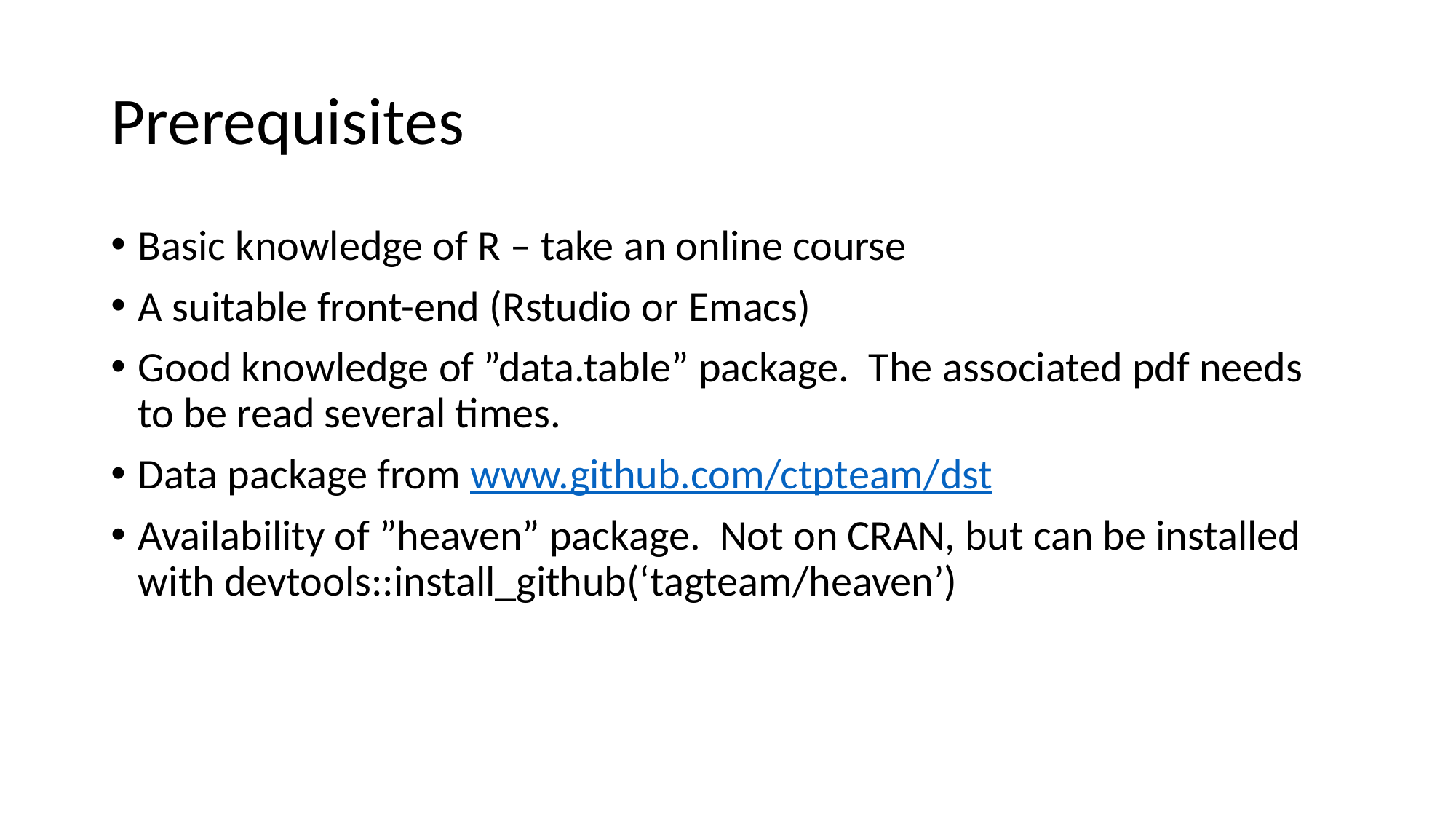

# Prerequisites
Basic knowledge of R – take an online course
A suitable front-end (Rstudio or Emacs)
Good knowledge of ”data.table” package.  The associated pdf needs to be read several times.
Data package from www.github.com/ctpteam/dst
Availability of ”heaven” package.  Not on CRAN, but can be installed with devtools::install_github(‘tagteam/heaven’)